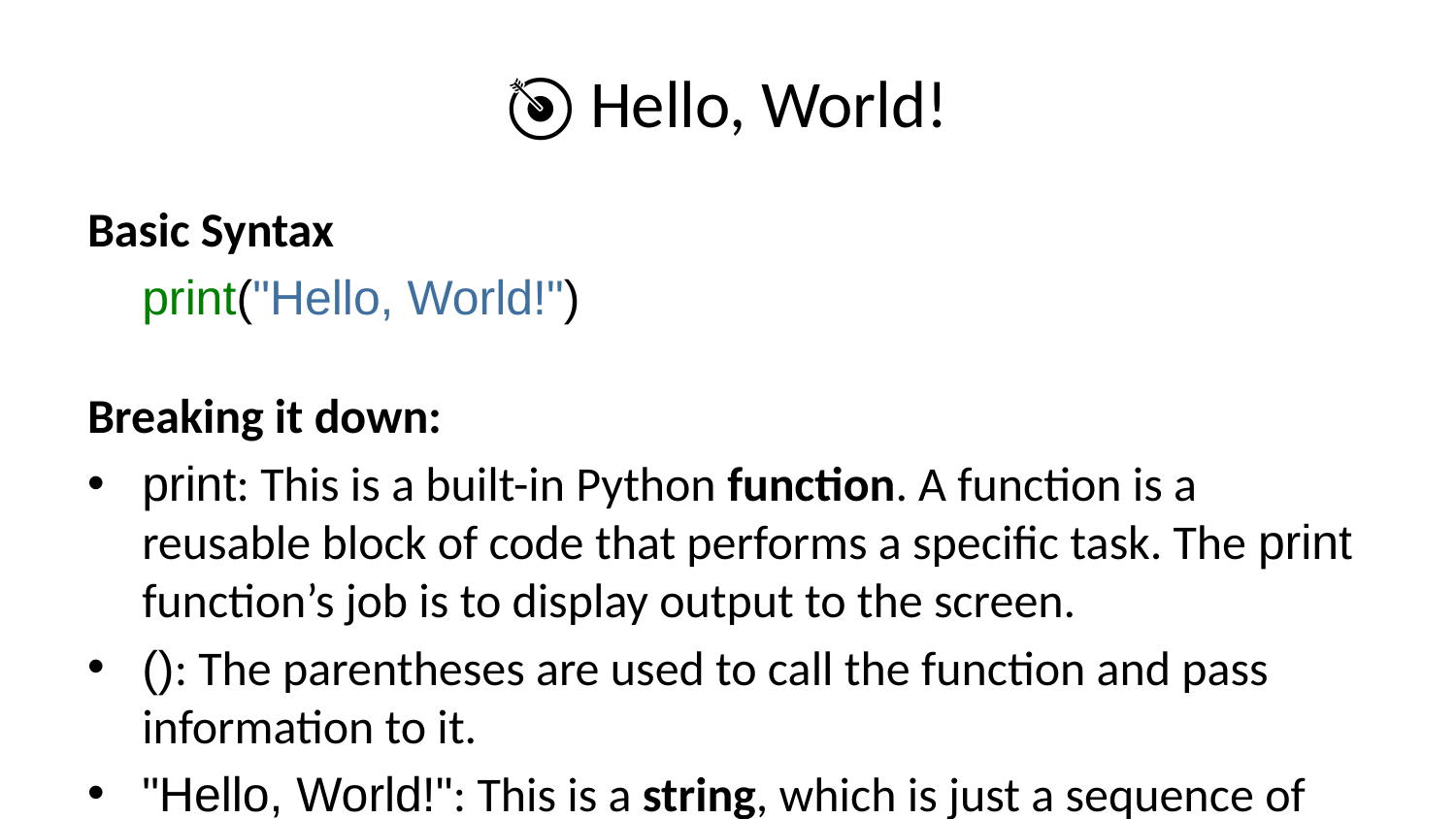

# 🎯 Hello, World!
Basic Syntax
print("Hello, World!")
Breaking it down:
print: This is a built-in Python function. A function is a reusable block of code that performs a specific task. The print function’s job is to display output to the screen.
(): The parentheses are used to call the function and pass information to it.
"Hello, World!": This is a string, which is just a sequence of characters. We pass this string to the print function as an argument, which is the data the function will work with.
Key Concepts:
Print Function - Displays text to the console
Indentation - Python uses indentation for code blocks (more on this later!)
Strings - Text enclosed in quotes
Comments - Lines starting with # are comments. Python ignores them, but they are useful for explaining your code to other people (and your future self!).
# This is a comment. It won't be executed. print("This will be.")